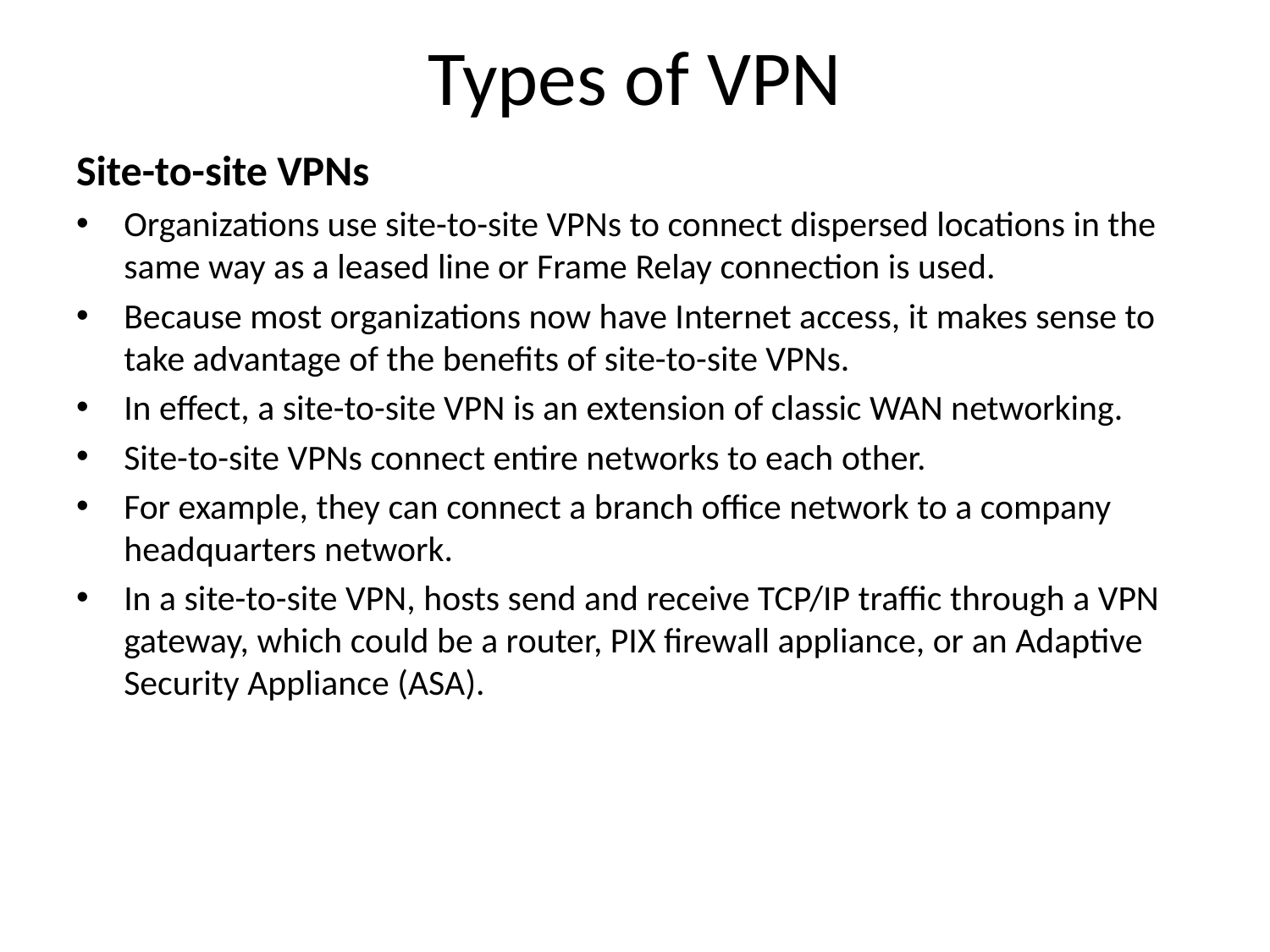

# Types of VPN
Site-to-site VPNs
Organizations use site-to-site VPNs to connect dispersed locations in the same way as a leased line or Frame Relay connection is used.
Because most organizations now have Internet access, it makes sense to take advantage of the benefits of site-to-site VPNs.
In effect, a site-to-site VPN is an extension of classic WAN networking.
Site-to-site VPNs connect entire networks to each other.
For example, they can connect a branch office network to a company headquarters network.
In a site-to-site VPN, hosts send and receive TCP/IP traffic through a VPN gateway, which could be a router, PIX firewall appliance, or an Adaptive Security Appliance (ASA).